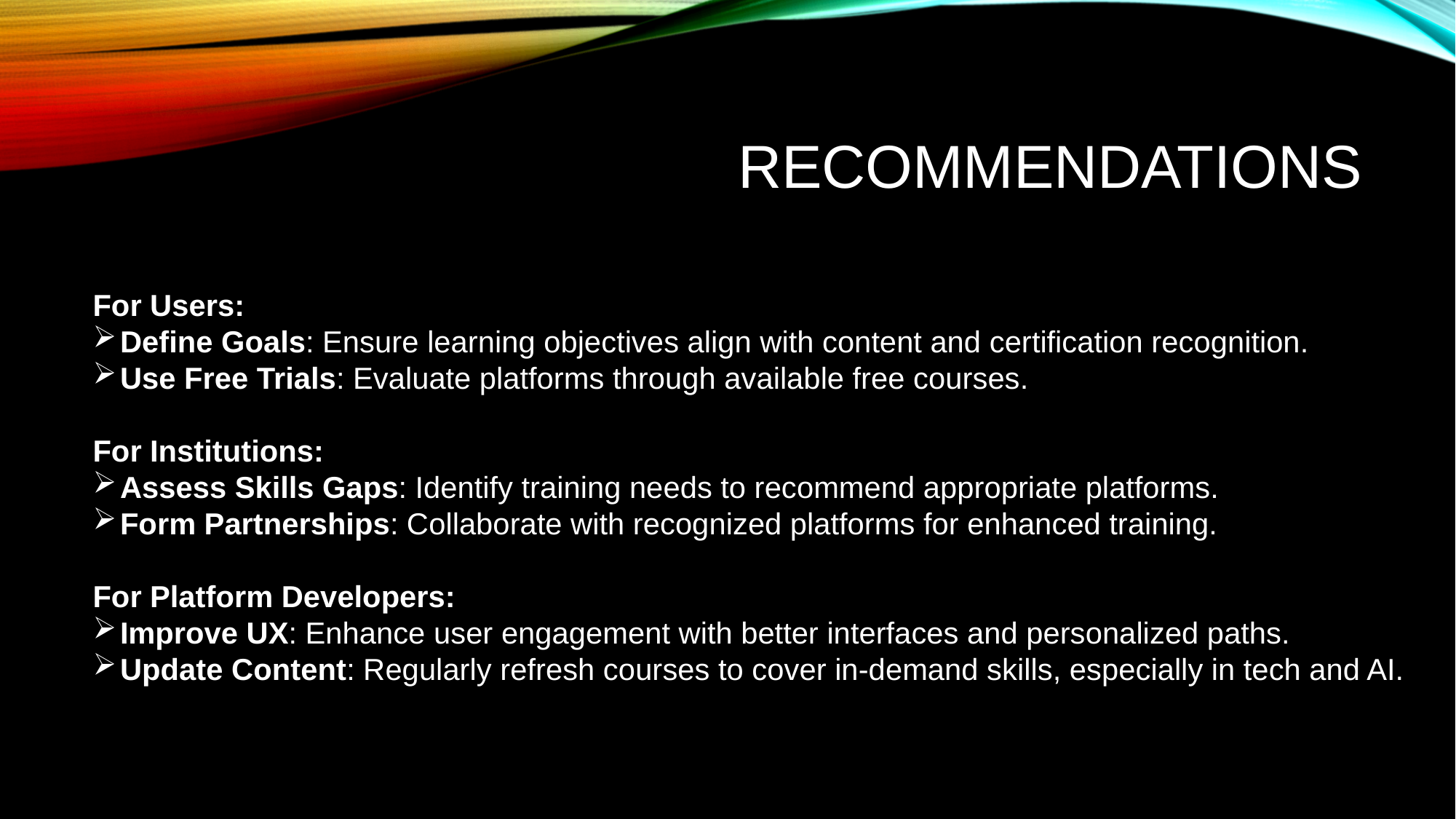

# RECOMMENDATIONS
For Users:
Define Goals: Ensure learning objectives align with content and certification recognition.
Use Free Trials: Evaluate platforms through available free courses.

For Institutions:
Assess Skills Gaps: Identify training needs to recommend appropriate platforms.
Form Partnerships: Collaborate with recognized platforms for enhanced training.

For Platform Developers:
Improve UX: Enhance user engagement with better interfaces and personalized paths.
Update Content: Regularly refresh courses to cover in-demand skills, especially in tech and AI.